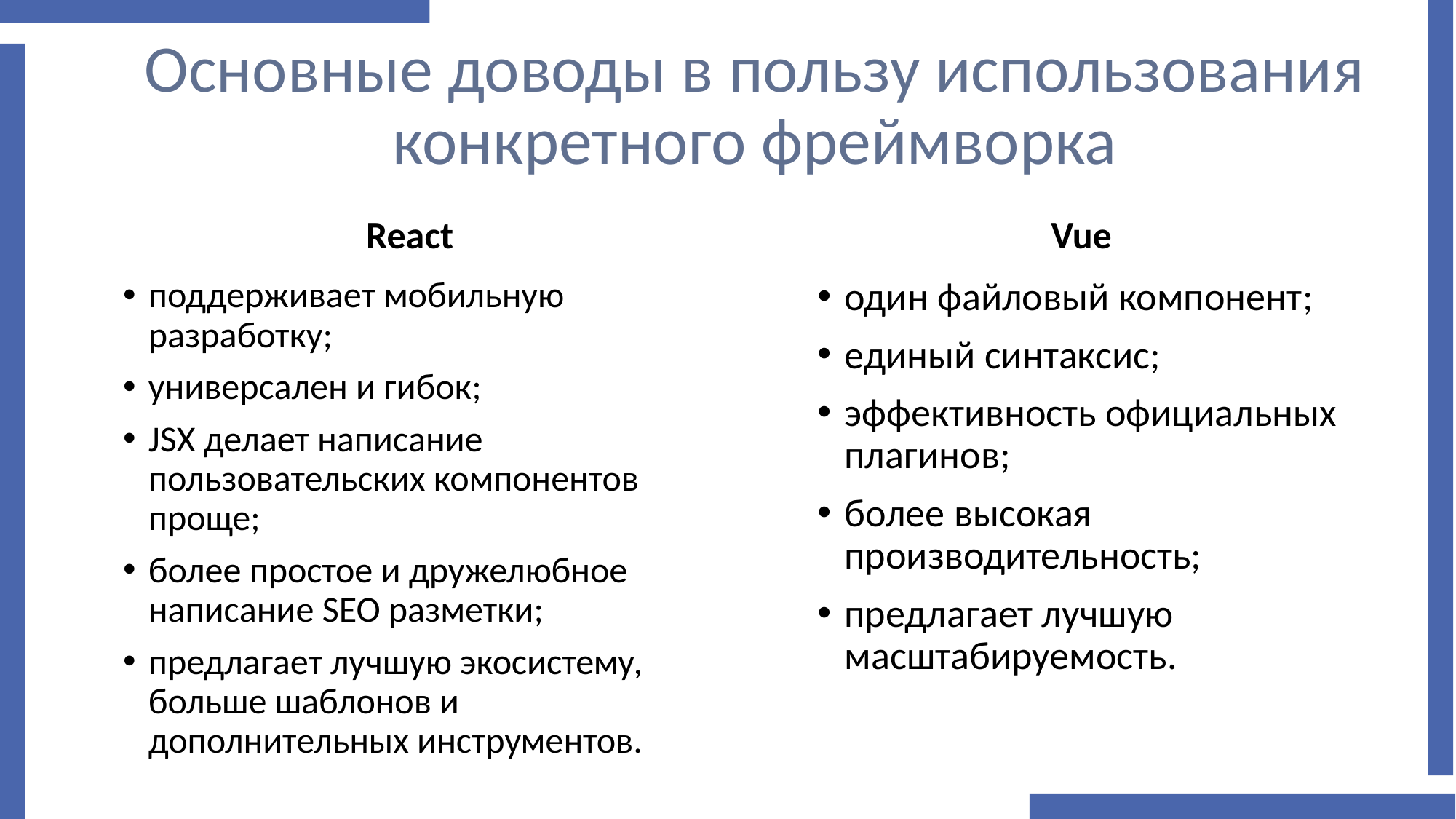

# Основные доводы в пользу использования конкретного фреймворка
React
Vue
поддерживает мобильную разработку;
универсален и гибок;
JSX делает написание пользовательских компонентов проще;
более простое и дружелюбное написание SEO разметки;
предлагает лучшую экосистему, больше шаблонов и дополнительных инструментов.
один файловый компонент;
единый синтаксис;
эффективность официальных плагинов;
более высокая производительность;
предлагает лучшую масштабируемость.